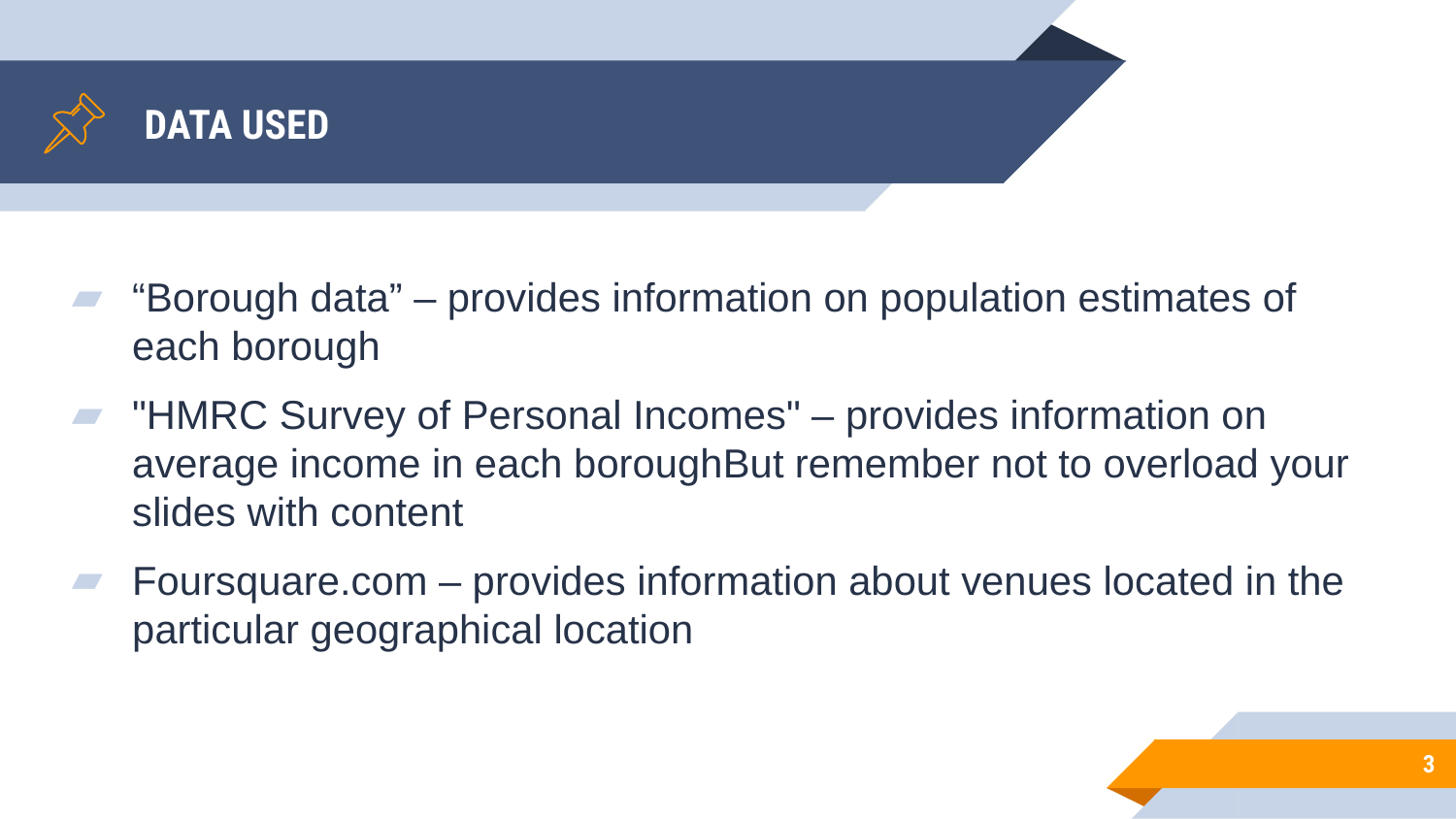

# DATA USED

“Borough data” – provides information on population estimates of each borough
"HMRC Survey of Personal Incomes" – provides information on average income in each boroughBut remember not to overload your slides with content
Foursquare.com – provides information about venues located in the particular geographical location
3